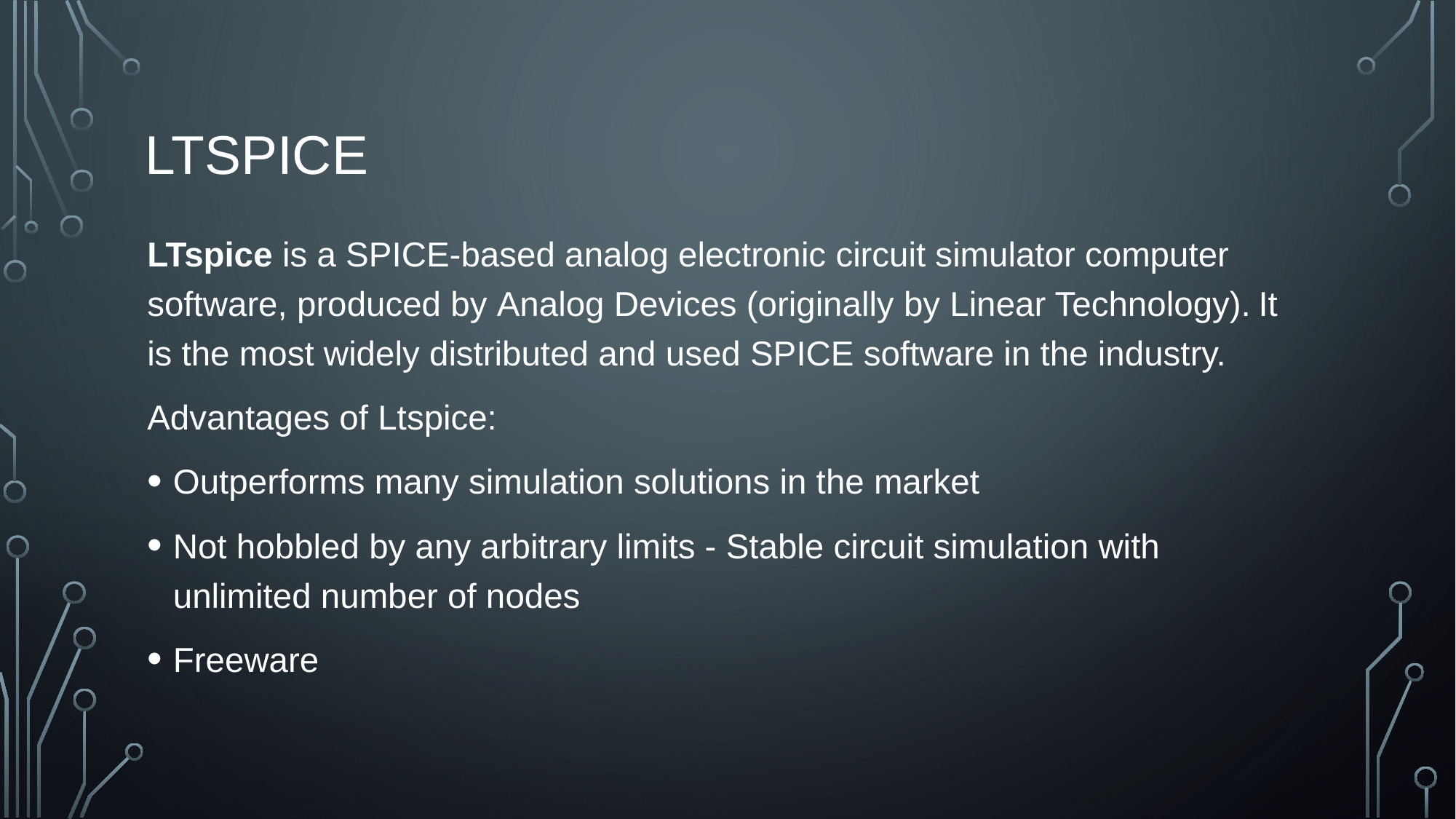

# LTSPICE
LTspice is a SPICE-based analog electronic circuit simulator computer software, produced by Analog Devices (originally by Linear Technology). It is the most widely distributed and used SPICE software in the industry.
Advantages of Ltspice:
Outperforms many simulation solutions in the market
Not hobbled by any arbitrary limits - Stable circuit simulation with unlimited number of nodes
Freeware